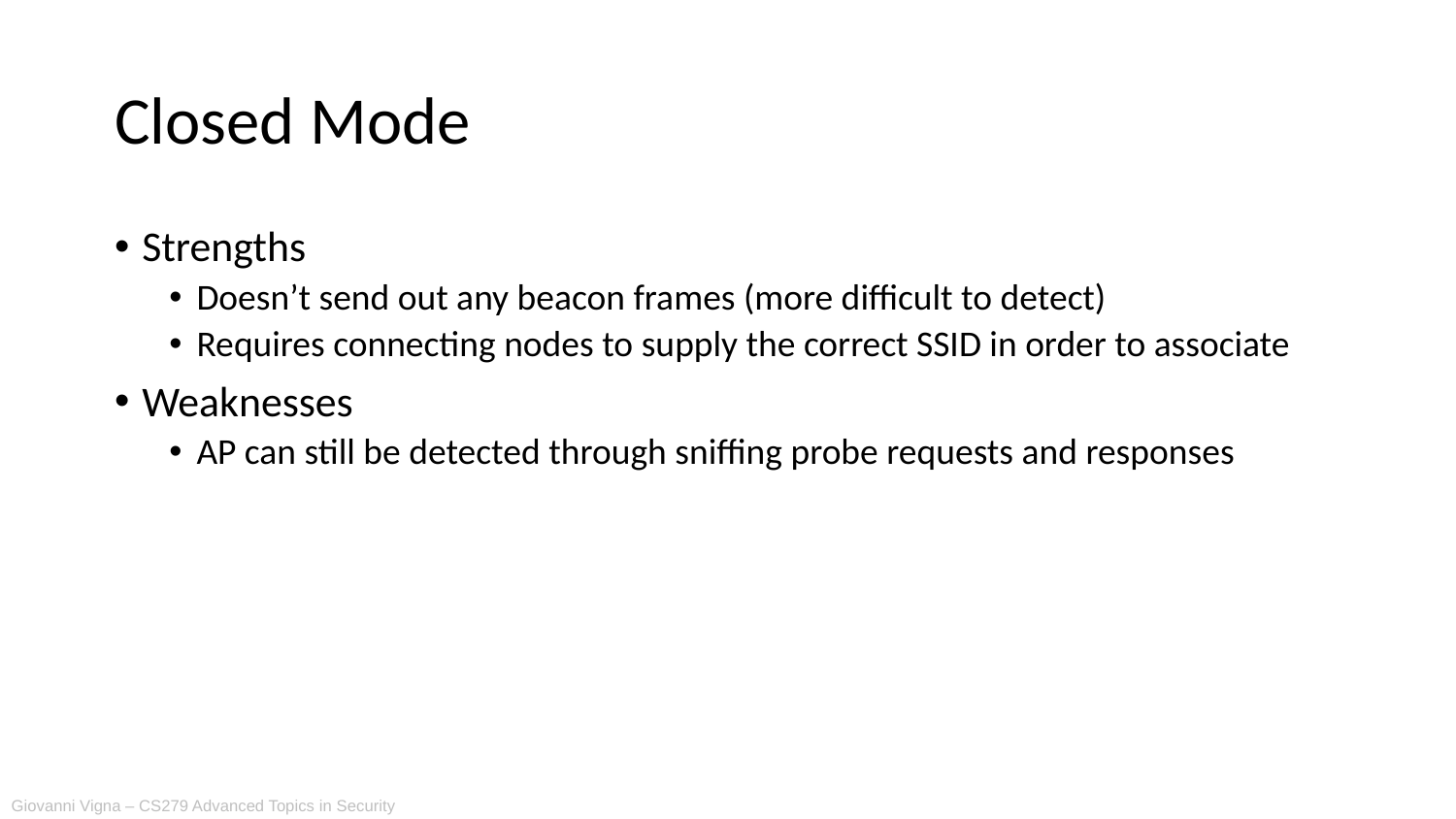

# Closed Mode
Strengths
Doesn’t send out any beacon frames (more difficult to detect)
Requires connecting nodes to supply the correct SSID in order to associate
Weaknesses
AP can still be detected through sniffing probe requests and responses